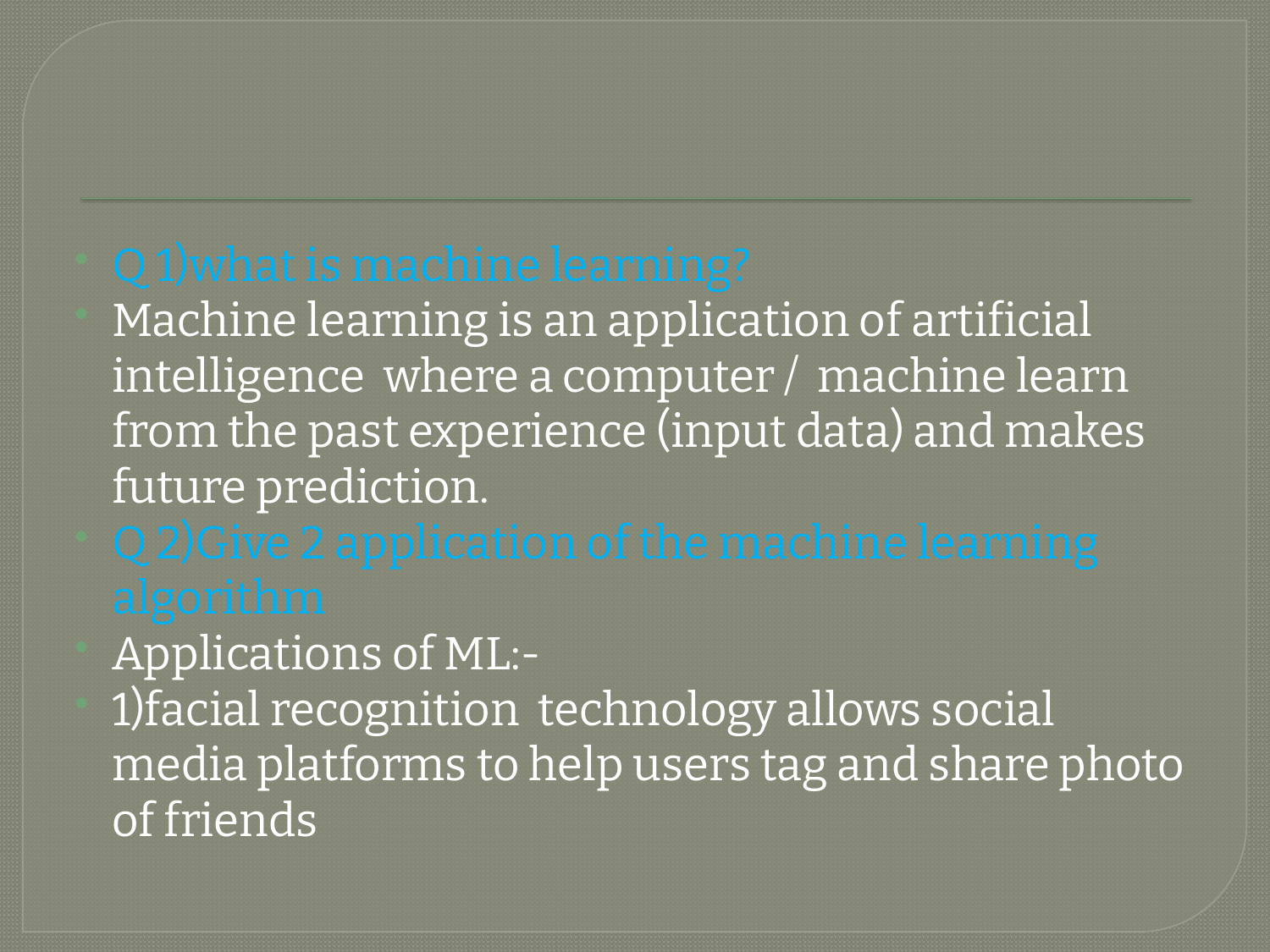

#
Q 1)what is machine learning?
Machine learning is an application of artificial intelligence  where a computer /  machine learn from the past experience (input data) and makes future prediction.
Q 2)Give 2 application of the machine learning algorithm
Applications of ML:-
1)facial recognition  technology allows social media platforms to help users tag and share photo of friends